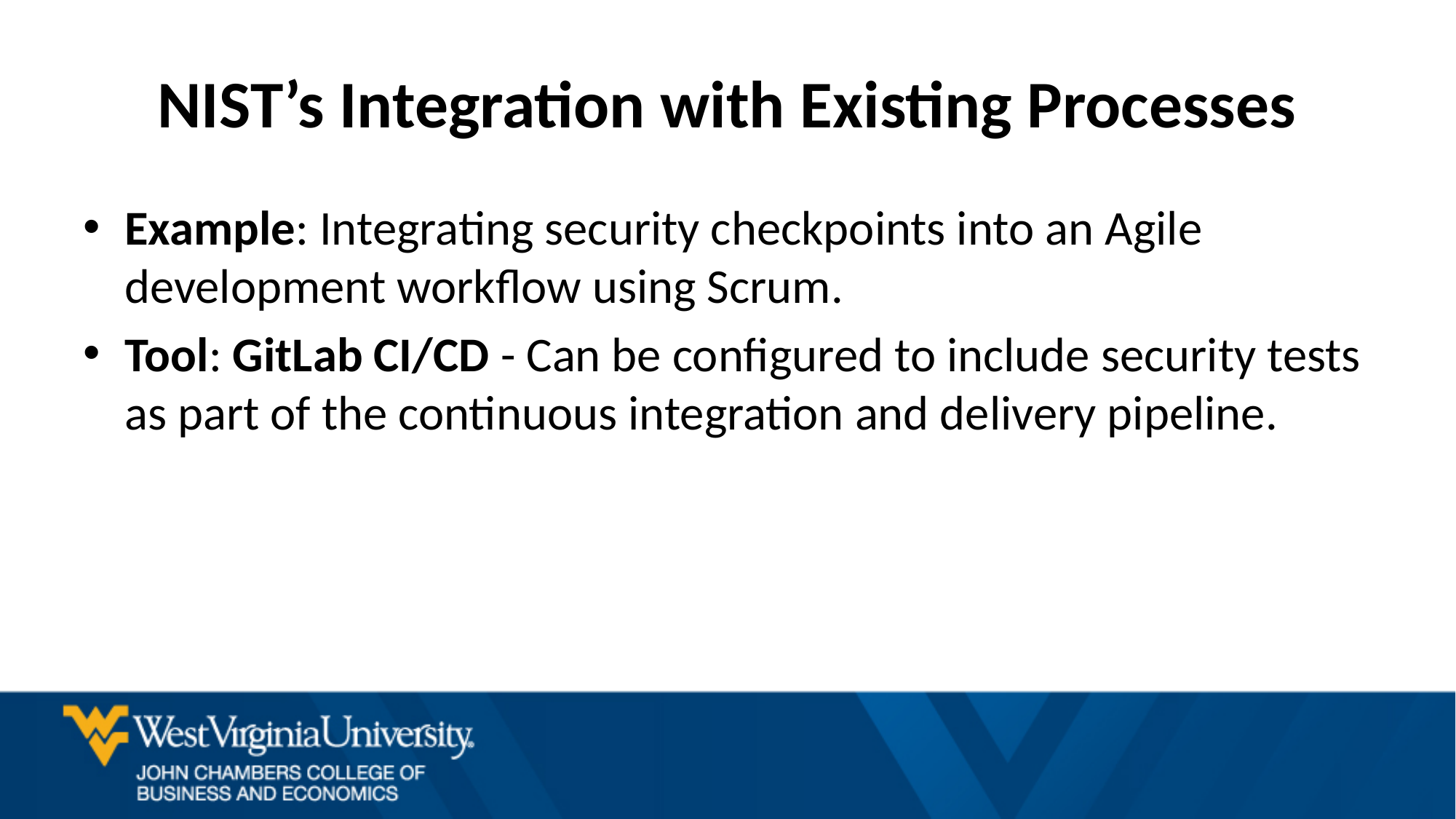

# NIST’s Integration with Existing Processes
Example: Integrating security checkpoints into an Agile development workflow using Scrum.
Tool: GitLab CI/CD - Can be configured to include security tests as part of the continuous integration and delivery pipeline.